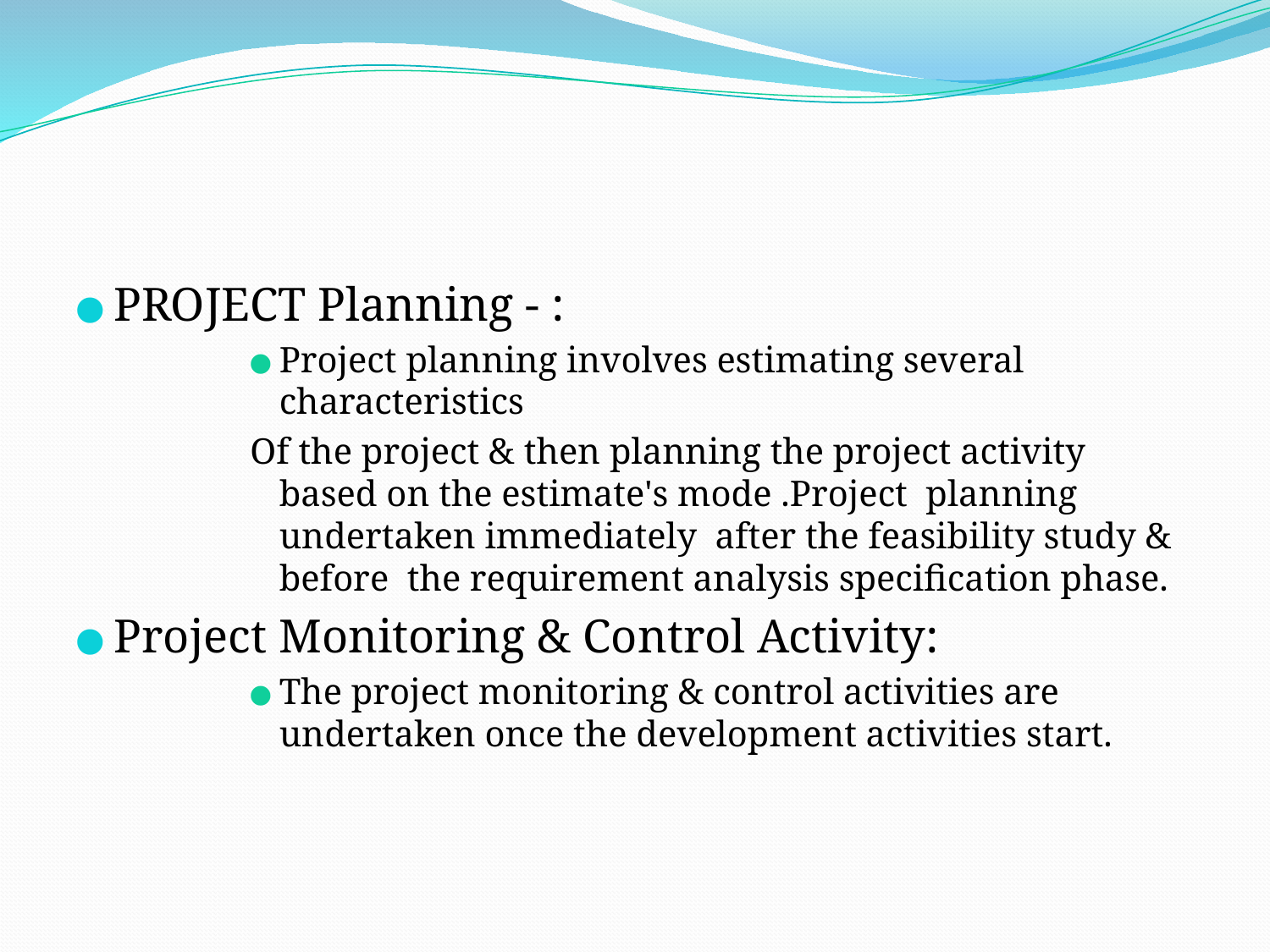

#
PROJECT Planning - :
Project planning involves estimating several  characteristics
Of the project & then planning the project activity  based on the estimate's mode .Project  planning undertaken immediately  after the feasibility study & before  the requirement analysis specification phase.
Project Monitoring & Control Activity:
The project monitoring & control activities are undertaken once the development activities start.